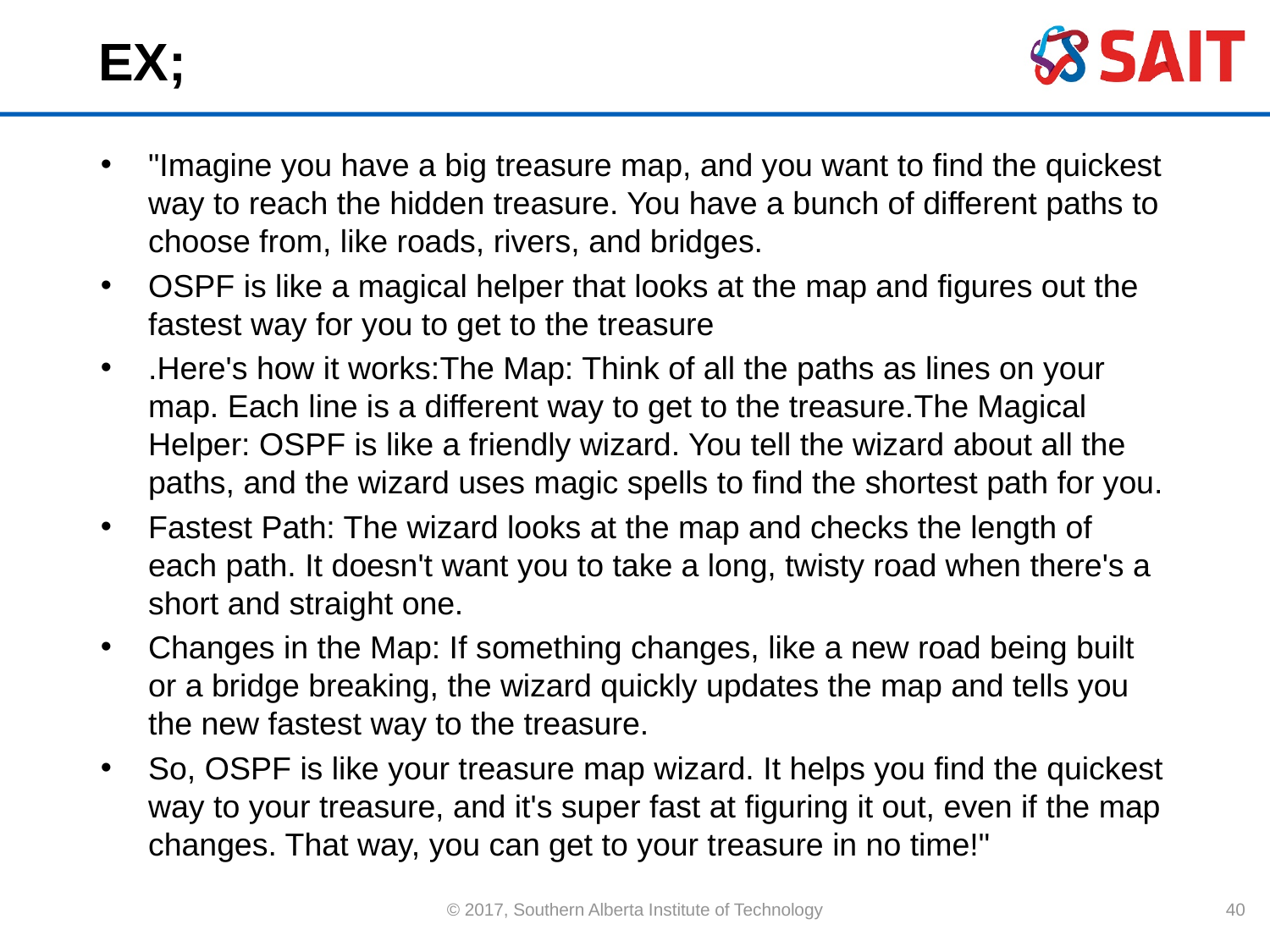

# EX;
"Imagine you have a big treasure map, and you want to find the quickest way to reach the hidden treasure. You have a bunch of different paths to choose from, like roads, rivers, and bridges.
OSPF is like a magical helper that looks at the map and figures out the fastest way for you to get to the treasure
.Here's how it works:The Map: Think of all the paths as lines on your map. Each line is a different way to get to the treasure.The Magical Helper: OSPF is like a friendly wizard. You tell the wizard about all the paths, and the wizard uses magic spells to find the shortest path for you.
Fastest Path: The wizard looks at the map and checks the length of each path. It doesn't want you to take a long, twisty road when there's a short and straight one.
Changes in the Map: If something changes, like a new road being built or a bridge breaking, the wizard quickly updates the map and tells you the new fastest way to the treasure.
So, OSPF is like your treasure map wizard. It helps you find the quickest way to your treasure, and it's super fast at figuring it out, even if the map changes. That way, you can get to your treasure in no time!"